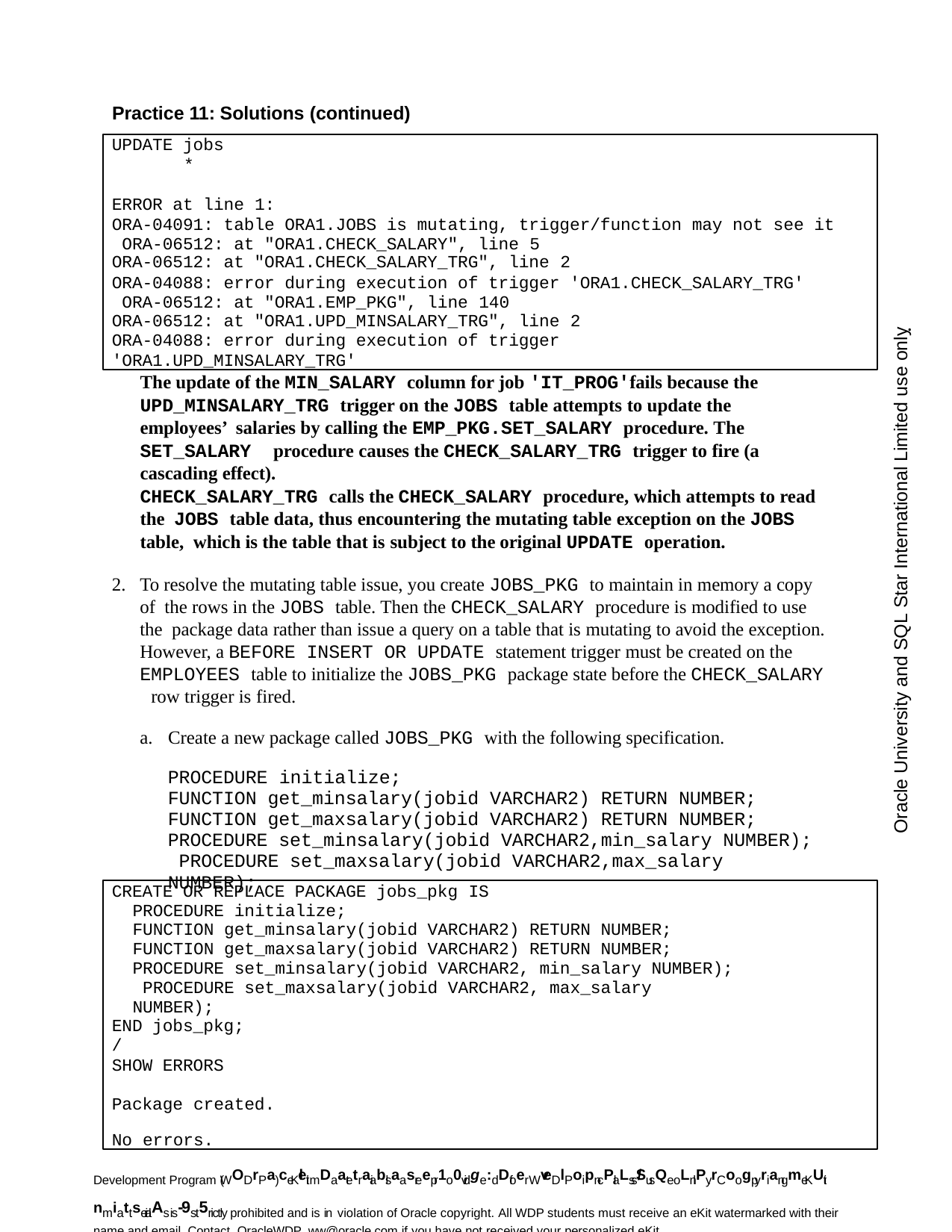

Practice 11: Solutions (continued)
UPDATE jobs
*

ERROR at line 1:
ORA-04091: table ORA1.JOBS is mutating, trigger/function may not see it  ORA-06512: at "ORA1.CHECK_SALARY", line 5
ORA-06512: at "ORA1.CHECK_SALARY_TRG", line 2
ORA-04088: error during execution of trigger 'ORA1.CHECK_SALARY_TRG'  ORA-06512: at "ORA1.EMP_PKG", line 140
ORA-06512: at "ORA1.UPD_MINSALARY_TRG", line 2
ORA-04088: error during execution of trigger 'ORA1.UPD_MINSALARY_TRG'
Oracle University and SQL Star International Limited use onlyฺ
The update of the MIN_SALARY column for job 'IT_PROG'fails because the  UPD_MINSALARY_TRG trigger on the JOBS table attempts to update the employees’  salaries by calling the EMP_PKG.SET_SALARY procedure. The SET_SALARY  procedure causes the CHECK_SALARY_TRG trigger to fire (a cascading effect).
CHECK_SALARY_TRG calls the CHECK_SALARY procedure, which attempts to read the  JOBS table data, thus encountering the mutating table exception on the JOBS table,  which is the table that is subject to the original UPDATE operation.

To resolve the mutating table issue, you create JOBS_PKG to maintain in memory a copy of  the rows in the JOBS table. Then the CHECK_SALARY procedure is modified to use the  package data rather than issue a query on a table that is mutating to avoid the exception.  However, a BEFORE INSERT OR UPDATE statement trigger must be created on the  EMPLOYEES table to initialize the JOBS_PKG package state before the CHECK_SALARY  row trigger is fired.

Create a new package called JOBS_PKG with the following specification.
PROCEDURE initialize;
FUNCTION get_minsalary(jobid VARCHAR2) RETURN NUMBER;  FUNCTION get_maxsalary(jobid VARCHAR2) RETURN NUMBER;  PROCEDURE set_minsalary(jobid VARCHAR2,min_salary NUMBER);  PROCEDURE set_maxsalary(jobid VARCHAR2,max_salary NUMBER);
CREATE OR REPLACE PACKAGE jobs_pkg IS
PROCEDURE initialize;
FUNCTION get_minsalary(jobid VARCHAR2) RETURN NUMBER;  FUNCTION get_maxsalary(jobid VARCHAR2) RETURN NUMBER;  PROCEDURE set_minsalary(jobid VARCHAR2, min_salary NUMBER);  PROCEDURE set_maxsalary(jobid VARCHAR2, max_salary NUMBER);
END jobs_pkg;
/
SHOW ERRORS
Package created.
No errors.
Development Program (WODrPa) ceKleit mDaatetraiablsaasreepr1o0vidge:dDfoer WveDlPoipn-cPlaLss/SusQe oLnlPy.rCoogpyriangmeKUit nmiattserialAs is-9st5rictly prohibited and is in  violation of Oracle copyright. All WDP students must receive an eKit watermarked with their name and email. Contact  OracleWDP_ww@oracle.com if you have not received your personalized eKit.